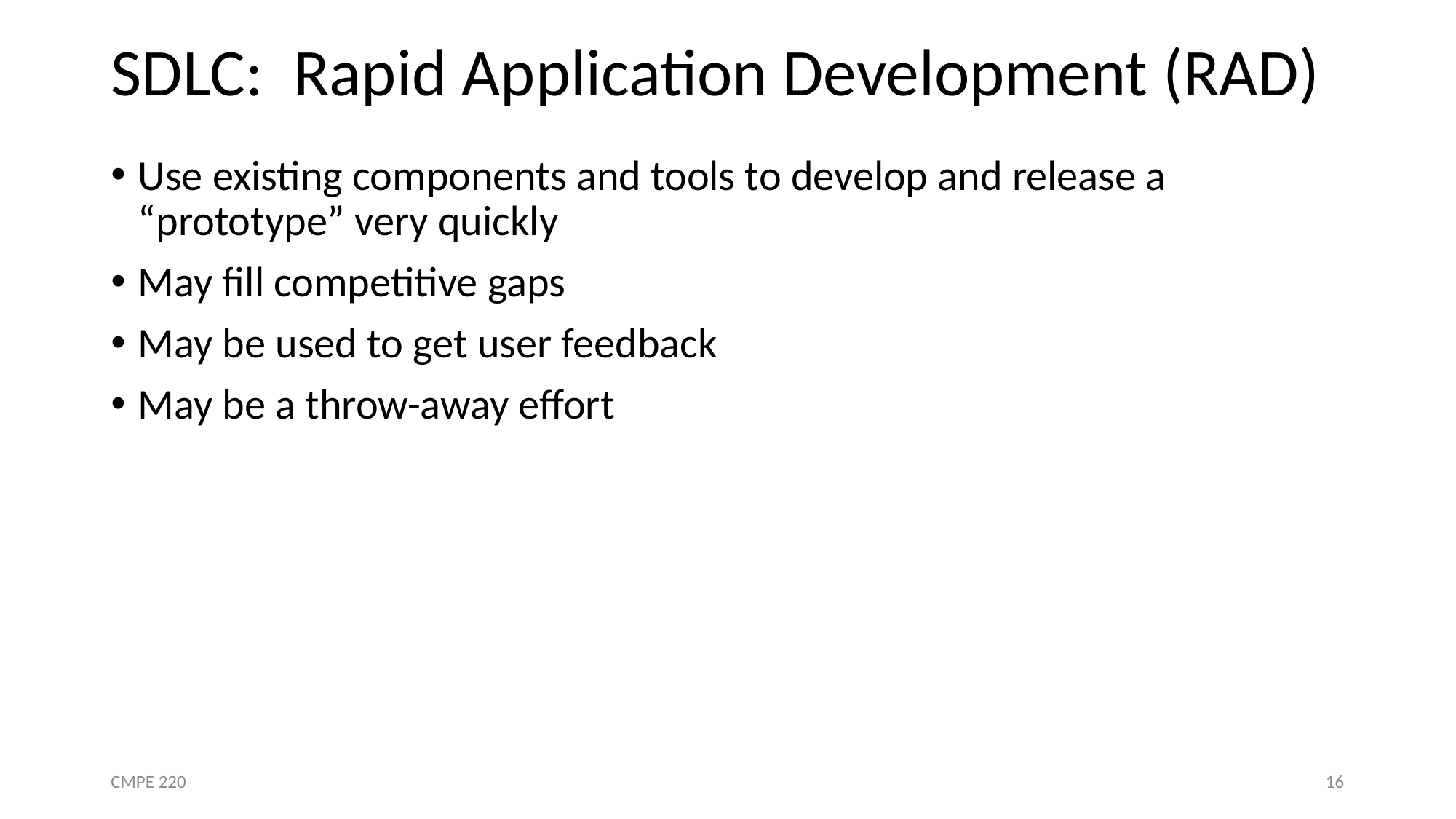

# SDLC:  Rapid Application Development (RAD)
Use existing components and tools to develop and release a “prototype” very quickly
May fill competitive gaps
May be used to get user feedback
May be a throw-away effort
CMPE 220
16